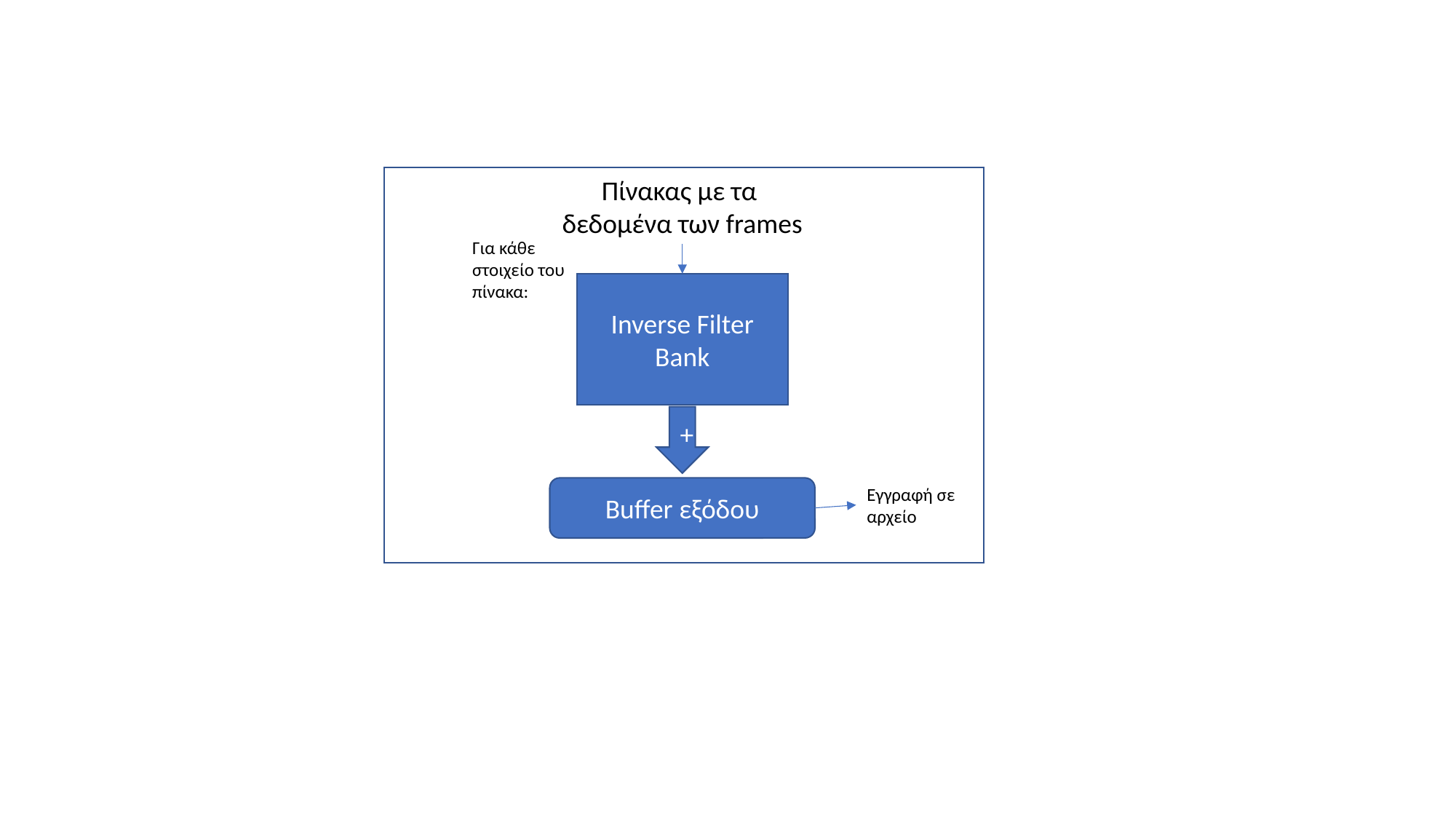

Πίνακας με τα
δεδομένα των frames
Για κάθε στοιχείο του πίνακα:
Inverse Filter Bank
+
Buffer εξόδου
Εγγραφή σε αρχείο